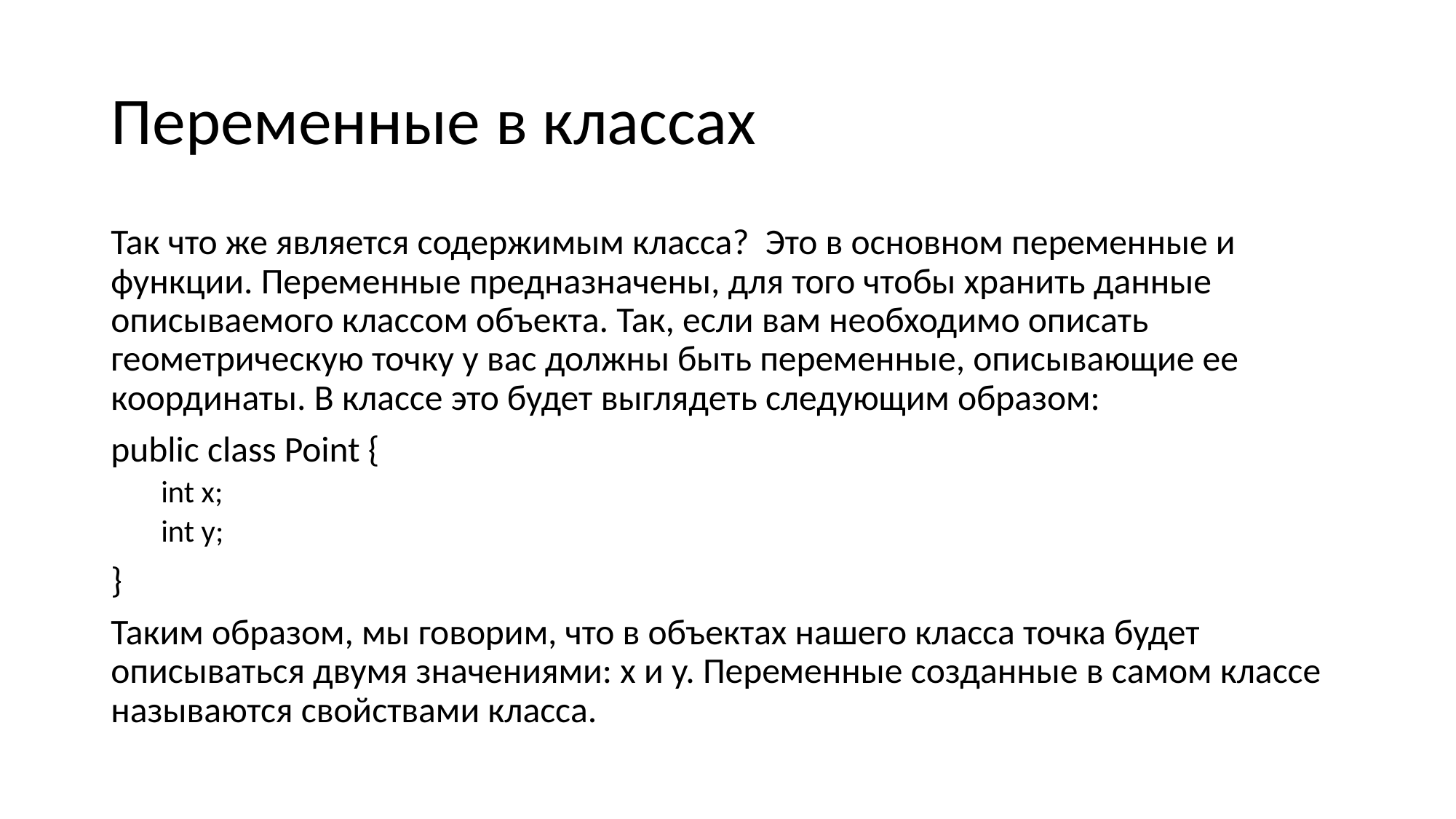

# Переменные в классах
Так что же является содержимым класса?  Это в основном переменные и функции. Переменные предназначены, для того чтобы хранить данные описываемого классом объекта. Так, если вам необходимо описать геометрическую точку у вас должны быть переменные, описывающие ее координаты. В классе это будет выглядеть следующим образом:
public class Point {
int x;
int y;
}
Таким образом, мы говорим, что в объектах нашего класса точка будет описываться двумя значениями: x и y. Переменные созданные в самом классе называются свойствами класса.